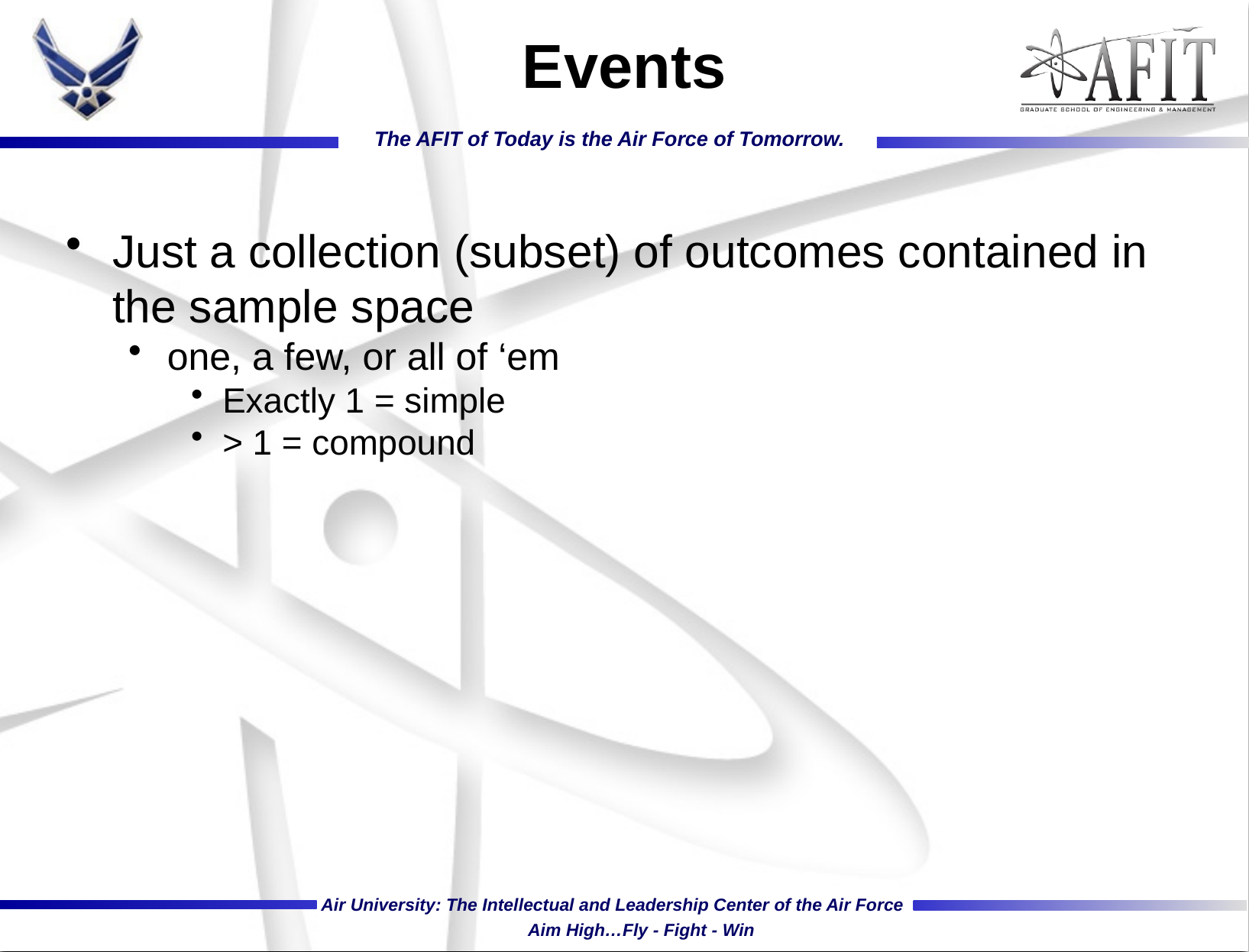

# Events
Just a collection (subset) of outcomes contained in the sample space
one, a few, or all of ‘em
Exactly 1 = simple
> 1 = compound